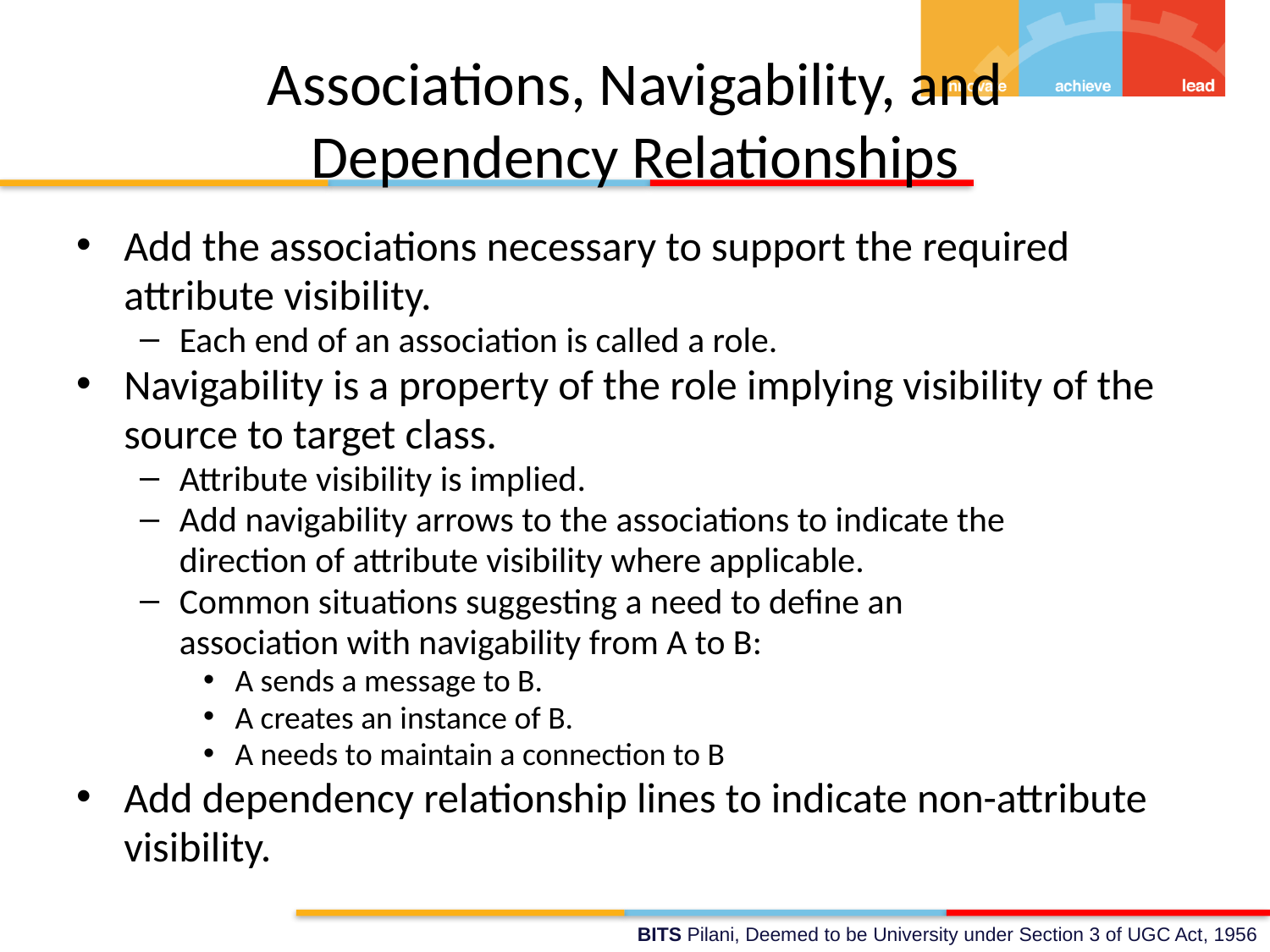

# Associations, Navigability, and Dependency Relationships
Add the associations necessary to support the required
	attribute visibility.
Each end of an association is called a role.
Navigability is a property of the role implying visibility of the
	source to target class.
Attribute visibility is implied.
Add navigability arrows to the associations to indicate the
	direction of attribute visibility where applicable.
Common situations suggesting a need to define an
	association with navigability from A to B:
A sends a message to B.
A creates an instance of B.
A needs to maintain a connection to B
Add dependency relationship lines to indicate non-attribute
	visibility.